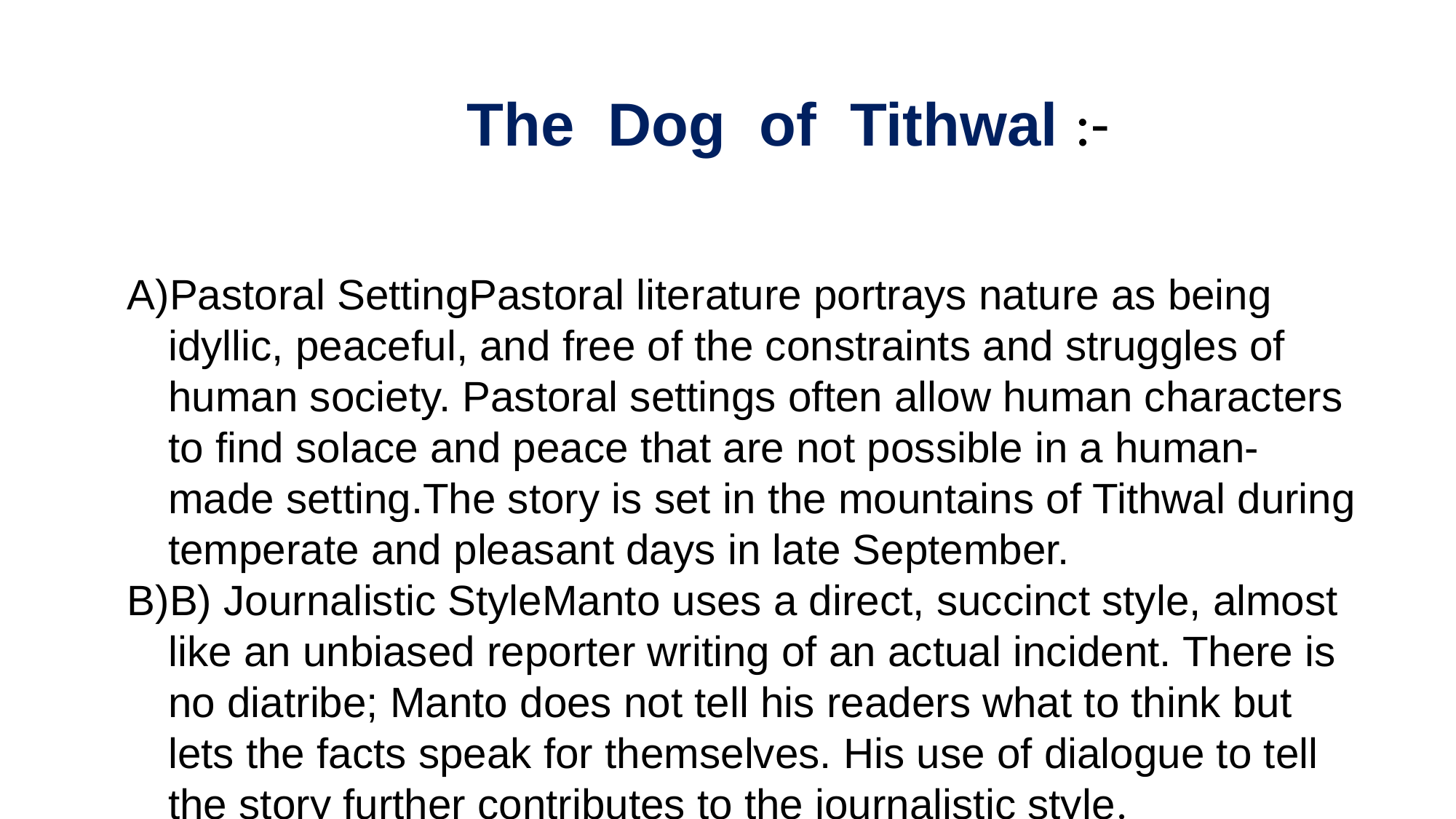

The  Dog  of  Tithwal :-
Pastoral SettingPastoral literature portrays nature as being idyllic, peaceful, and free of the constraints and struggles of human society. Pastoral settings often allow human characters to find solace and peace that are not possible in a human-made setting.The story is set in the mountains of Tithwal during temperate and pleasant days in late September.
B) Journalistic StyleManto uses a direct, succinct style, almost like an unbiased reporter writing of an actual incident. There is no diatribe; Manto does not tell his readers what to think but lets the facts speak for themselves. His use of dialogue to tell the story further contributes to the journalistic style.